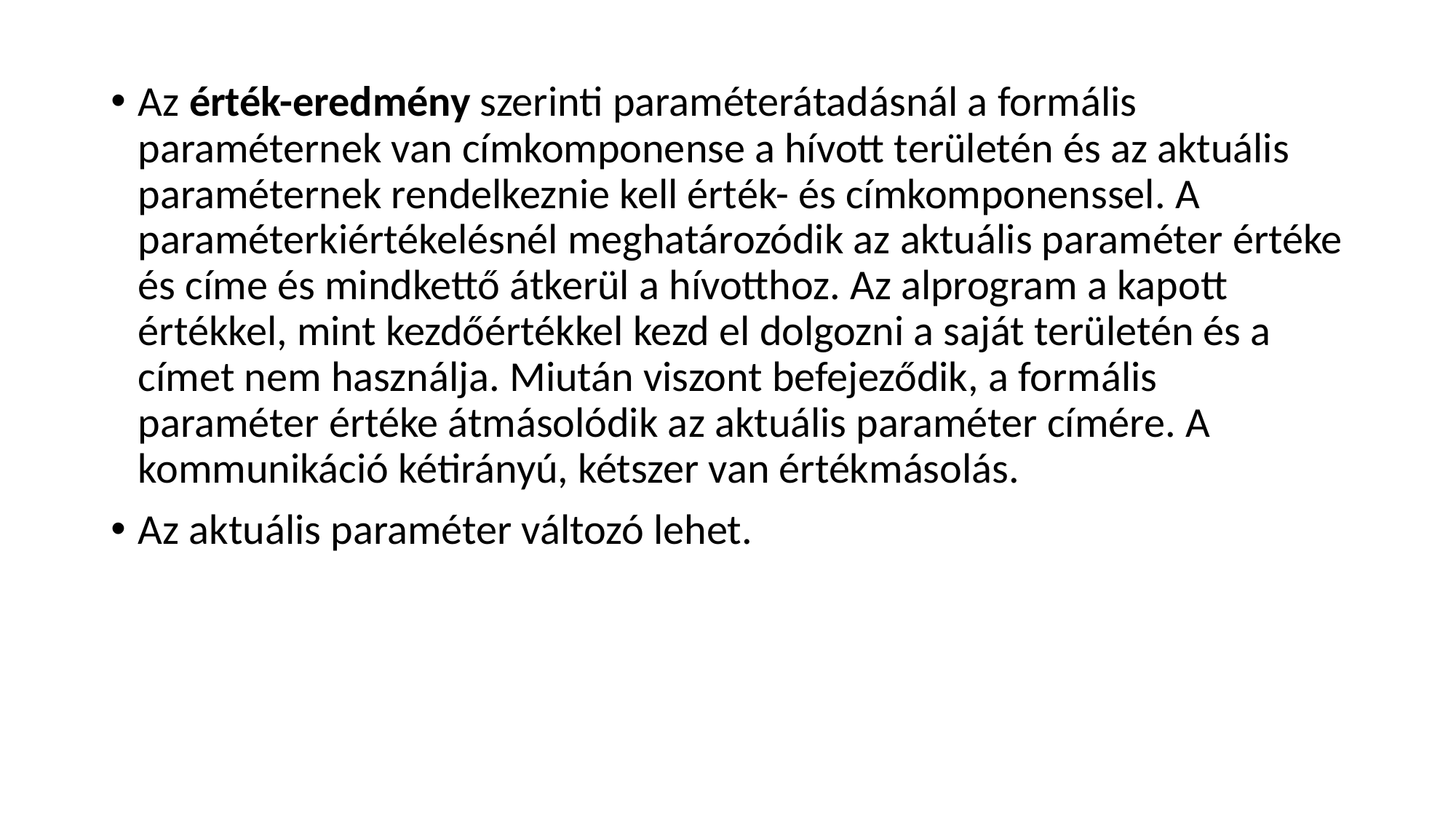

Az érték-eredmény szerinti paraméterátadásnál a formális paraméternek van címkomponense a hívott területén és az aktuális paraméternek rendelkeznie kell érték- és címkomponenssel. A paraméterkiértékelésnél meghatározódik az aktuális paraméter értéke és címe és mindkettő átkerül a hívotthoz. Az alprogram a kapott értékkel, mint kezdőértékkel kezd el dolgozni a saját területén és a címet nem használja. Miután viszont befejeződik, a formális paraméter értéke átmásolódik az aktuális paraméter címére. A kommunikáció kétirányú, kétszer van értékmásolás.
Az aktuális paraméter változó lehet.